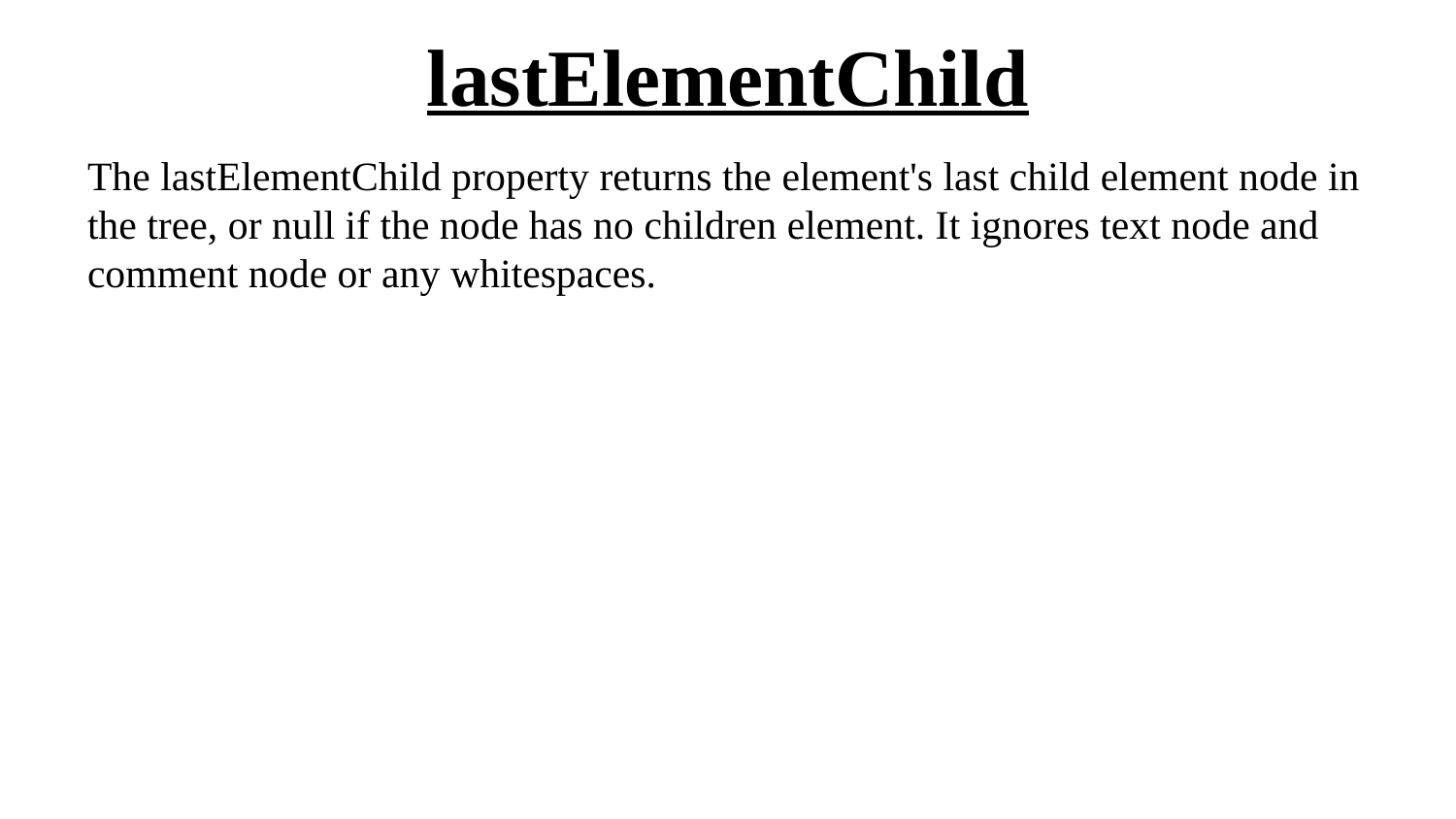

# lastElementChild
The lastElementChild property returns the element's last child element node in the tree, or null if the node has no children element. It ignores text node and comment node or any whitespaces.